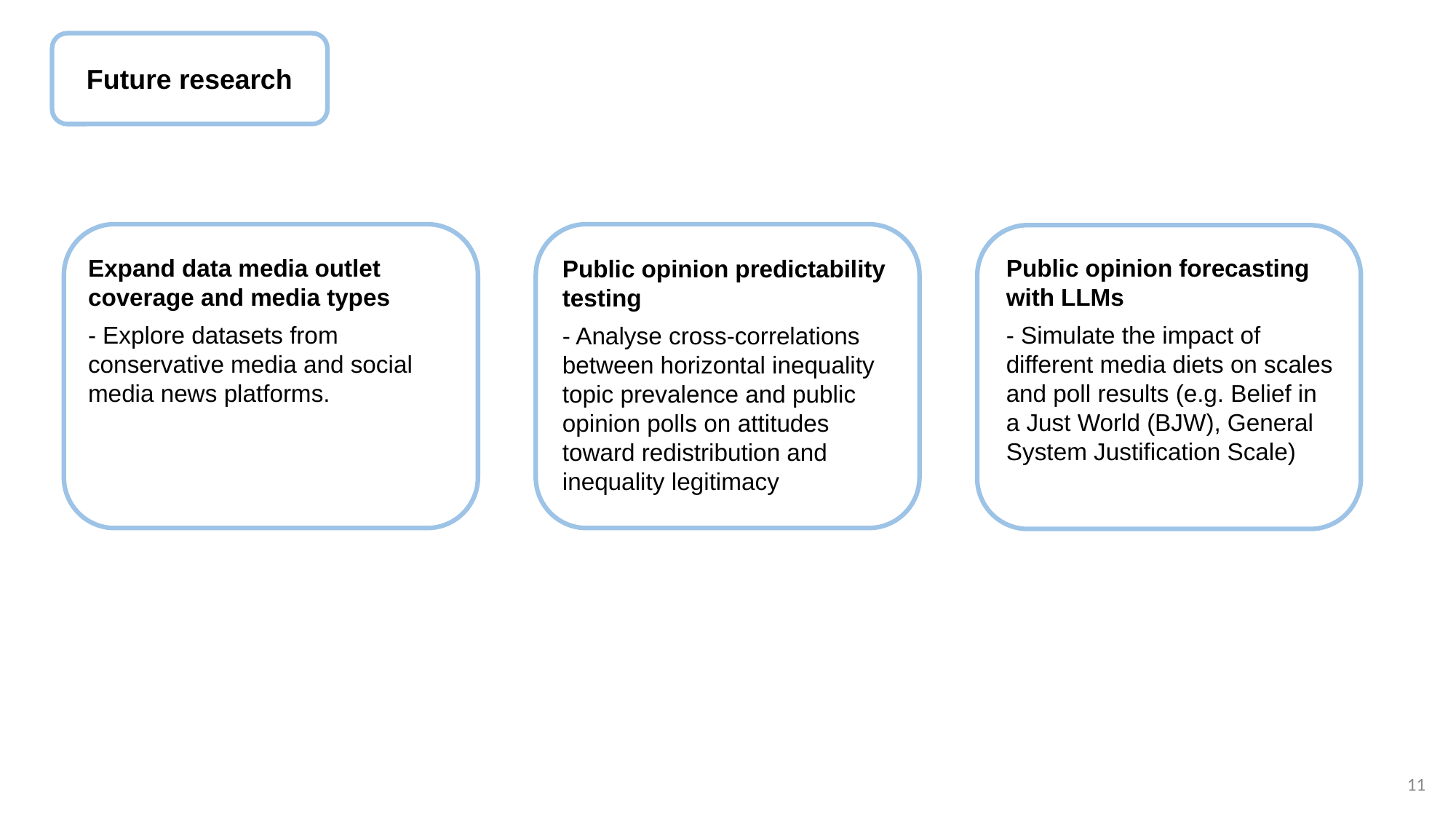

Future research

Expand data media outlet coverage and media types
- Explore datasets from conservative media and social media news platforms.
Public opinion forecasting with LLMs
- Simulate the impact of different media diets on scales and poll results (e.g. Belief in a Just World (BJW), General System Justification Scale)
Public opinion predictability testing
- Analyse cross-correlations between horizontal inequality topic prevalence and public opinion polls on attitudes toward redistribution and inequality legitimacy
11